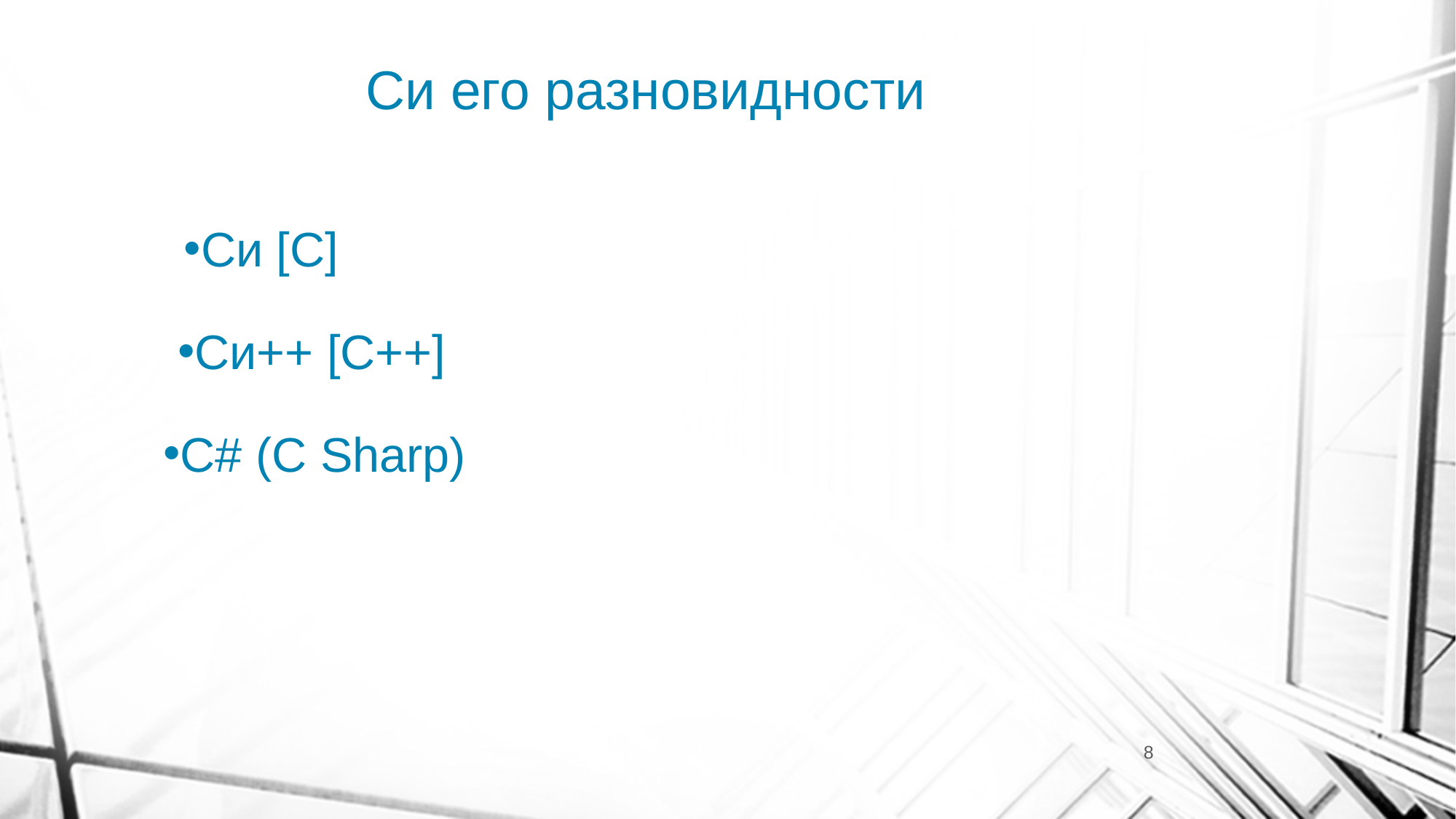

# Си его разновидности
Си [C]

Си++ [C++]
C# (C Sharp)
8